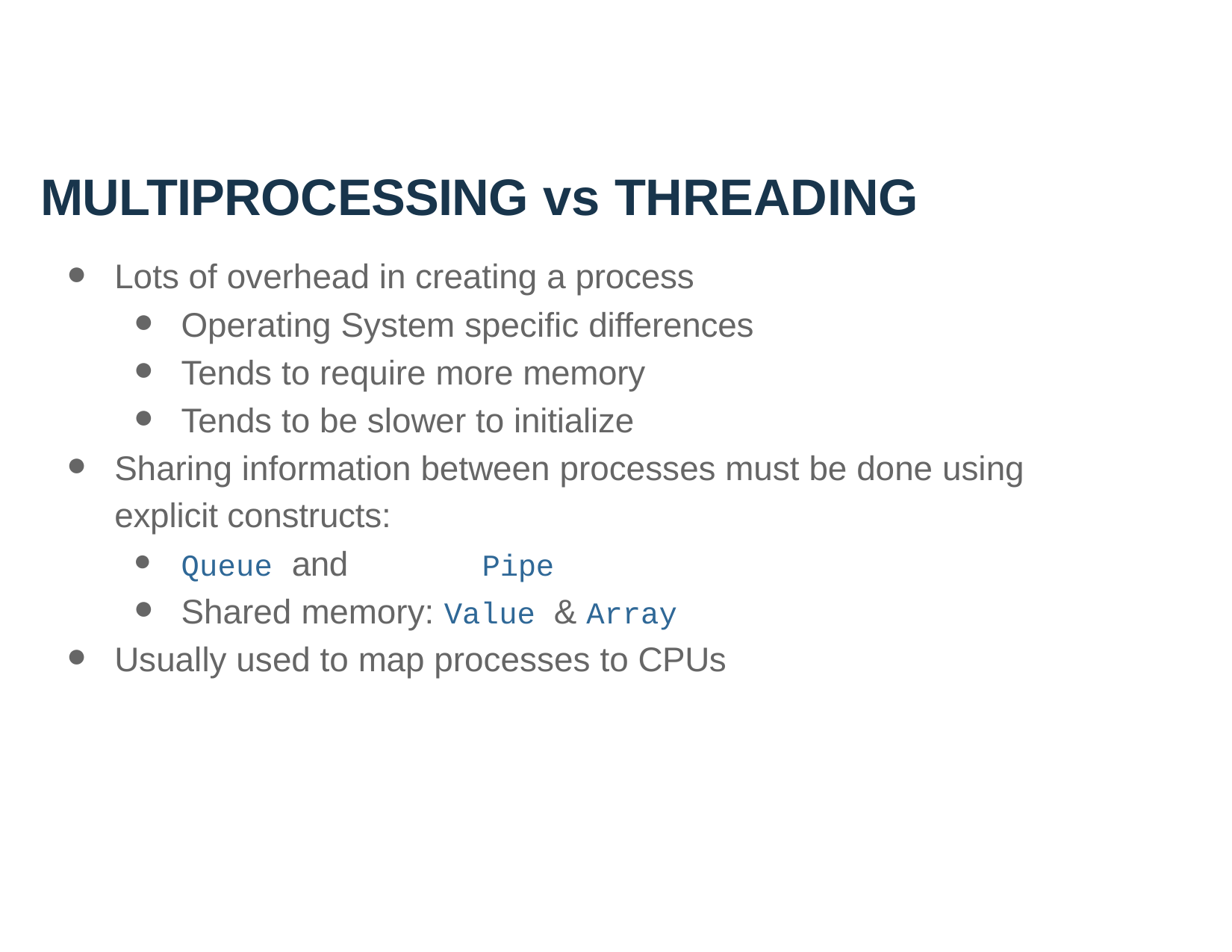

# MULTIPROCESSING vs THREADING
Lots of overhead in creating a process
Operating System specific differences
Tends to require more memory
Tends to be slower to initialize
Sharing information between processes must be done using explicit constructs:
Queue and	Pipe
Shared memory: Value & Array
Usually used to map processes to CPUs